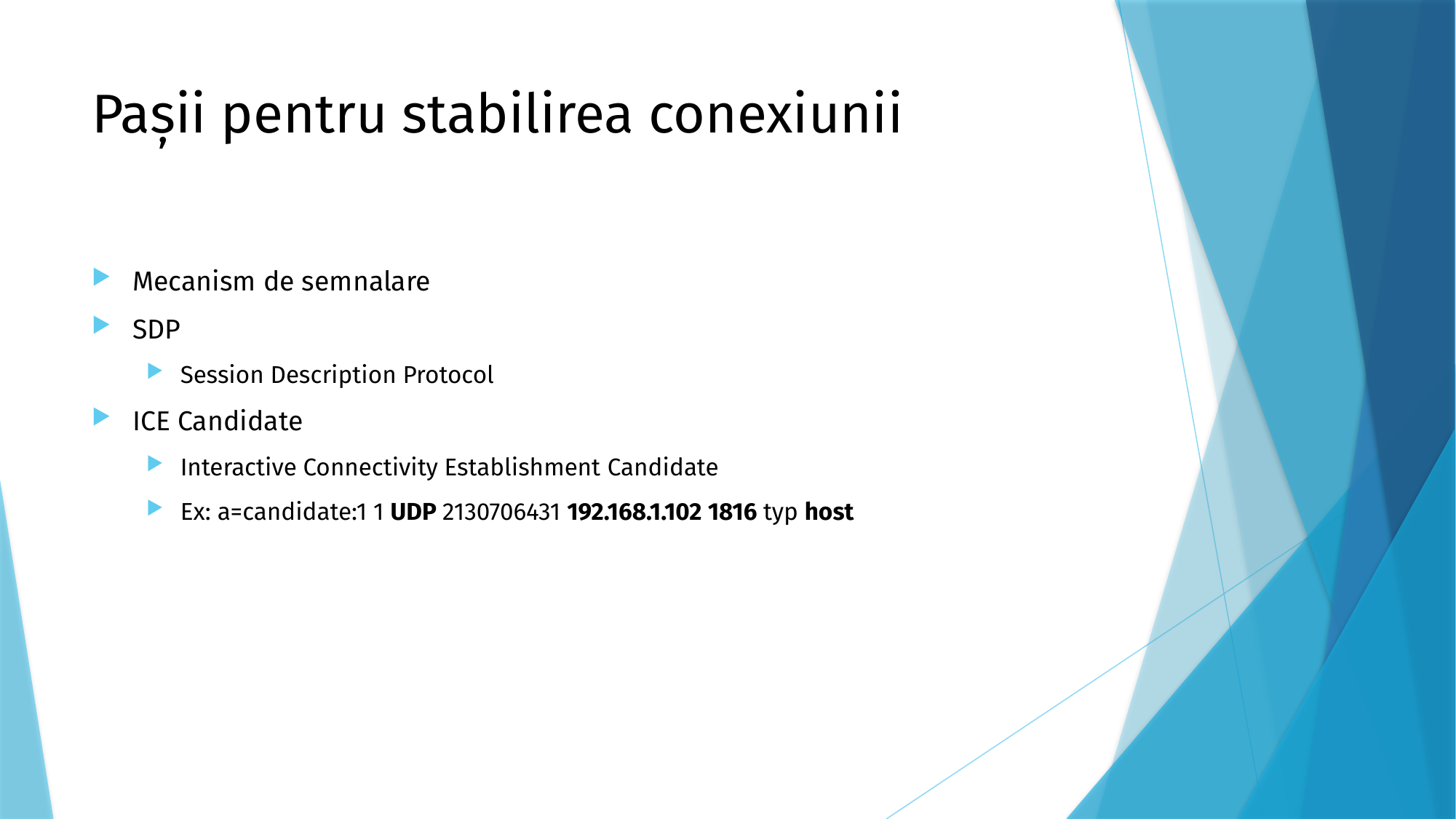

# Pașii pentru stabilirea conexiunii
Mecanism de semnalare
SDP
Session Description Protocol
ICE Candidate
Interactive Connectivity Establishment Candidate
Ex: a=candidate:1 1 UDP 2130706431 192.168.1.102 1816 typ host